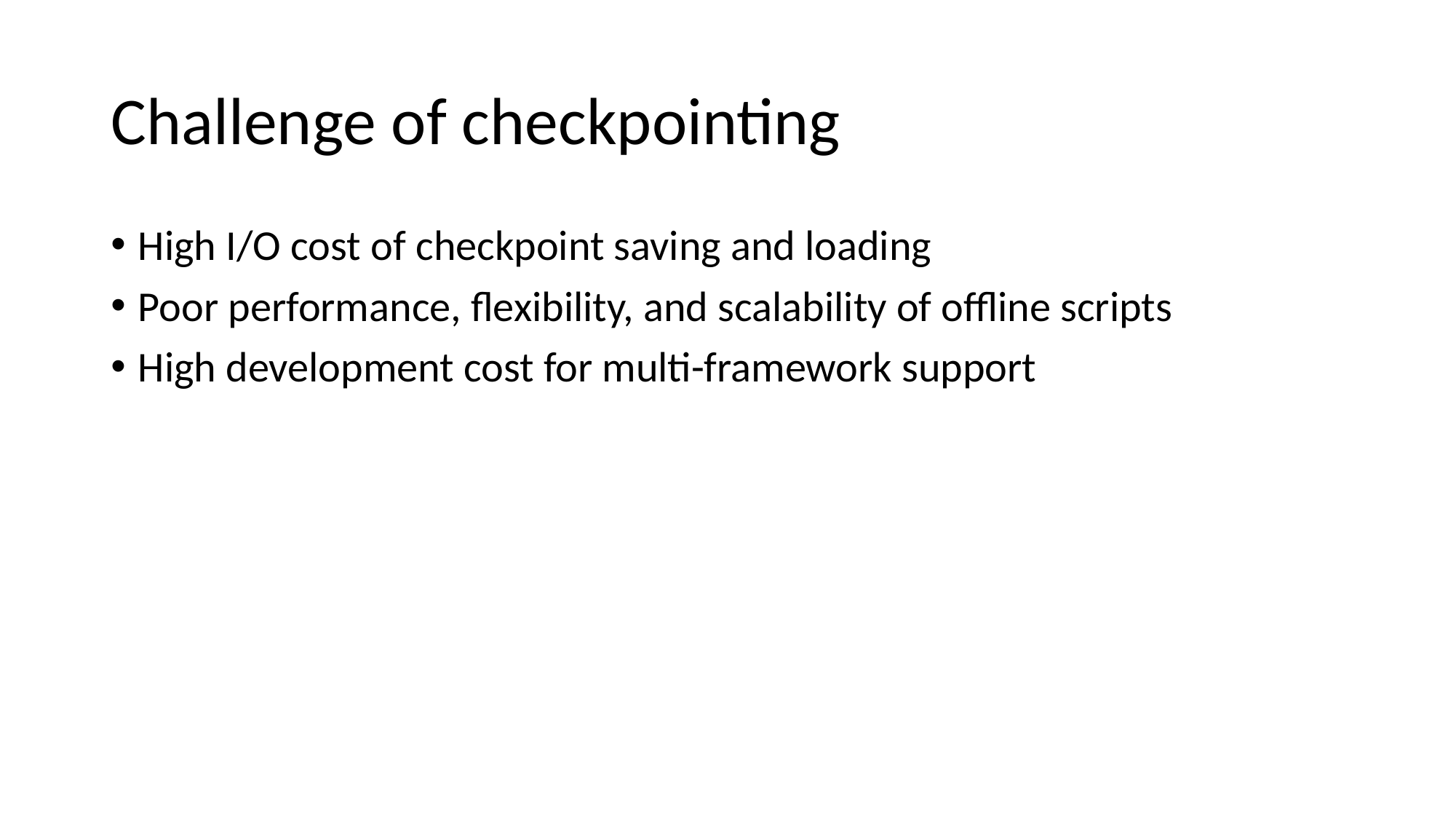

# Challenge of checkpointing
High I/O cost of checkpoint saving and loading
Poor performance, flexibility, and scalability of offline scripts
High development cost for multi-framework support